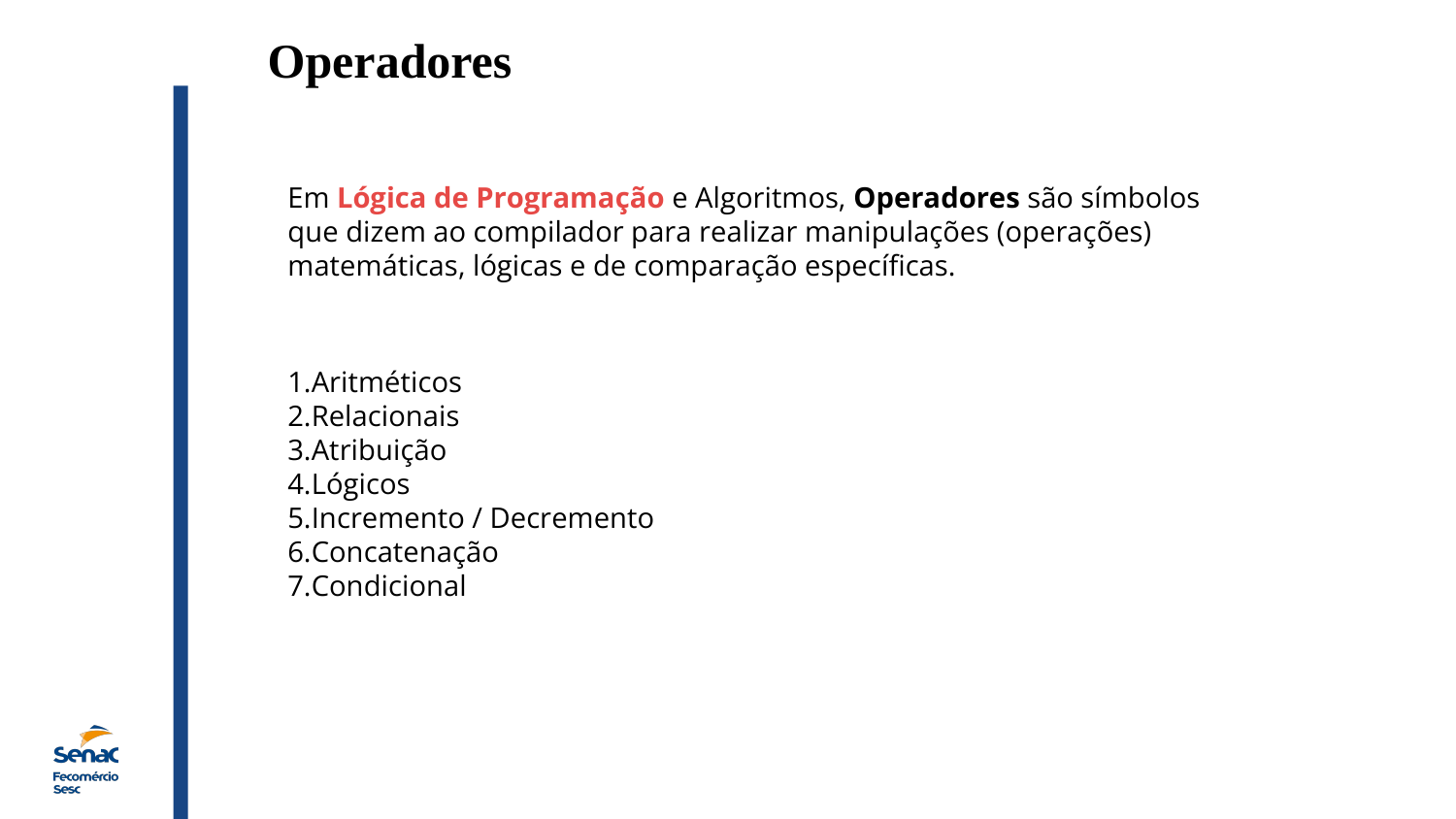

Operadores
Em Lógica de Programação e Algoritmos, Operadores são símbolos que dizem ao compilador para realizar manipulações (operações) matemáticas, lógicas e de comparação específicas.
Aritméticos
Relacionais
Atribuição
Lógicos
Incremento / Decremento
Concatenação
Condicional